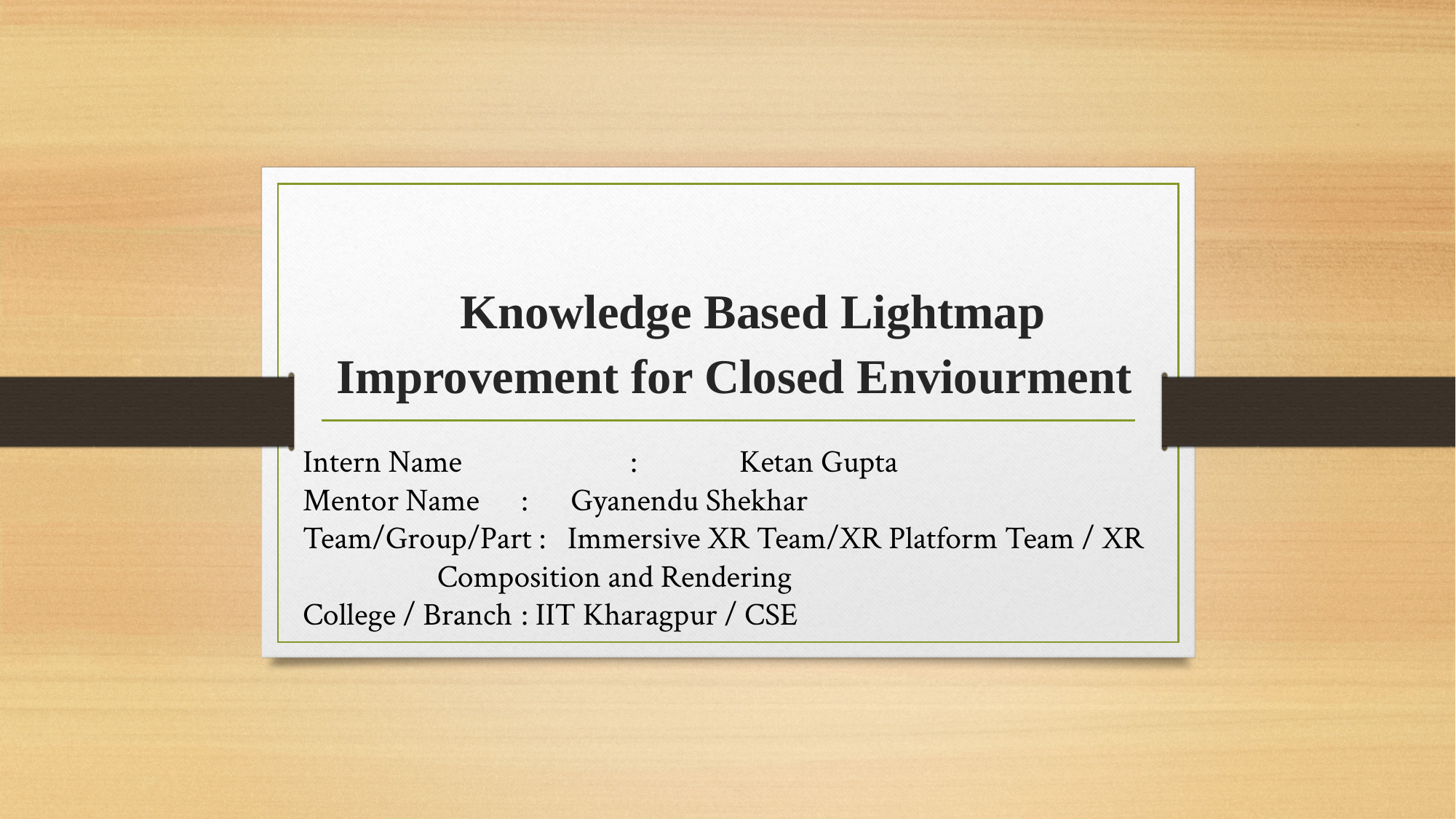

# Knowledge Based Lightmap Improvement for Closed Enviourment
Intern Name		: 	Ketan Gupta
Mentor Name	:      Gyanendu Shekhar
Team/Group/Part :   Immersive XR Team/XR Platform Team / XR                       Composition and Rendering
College / Branch	: IIT Kharagpur / CSE